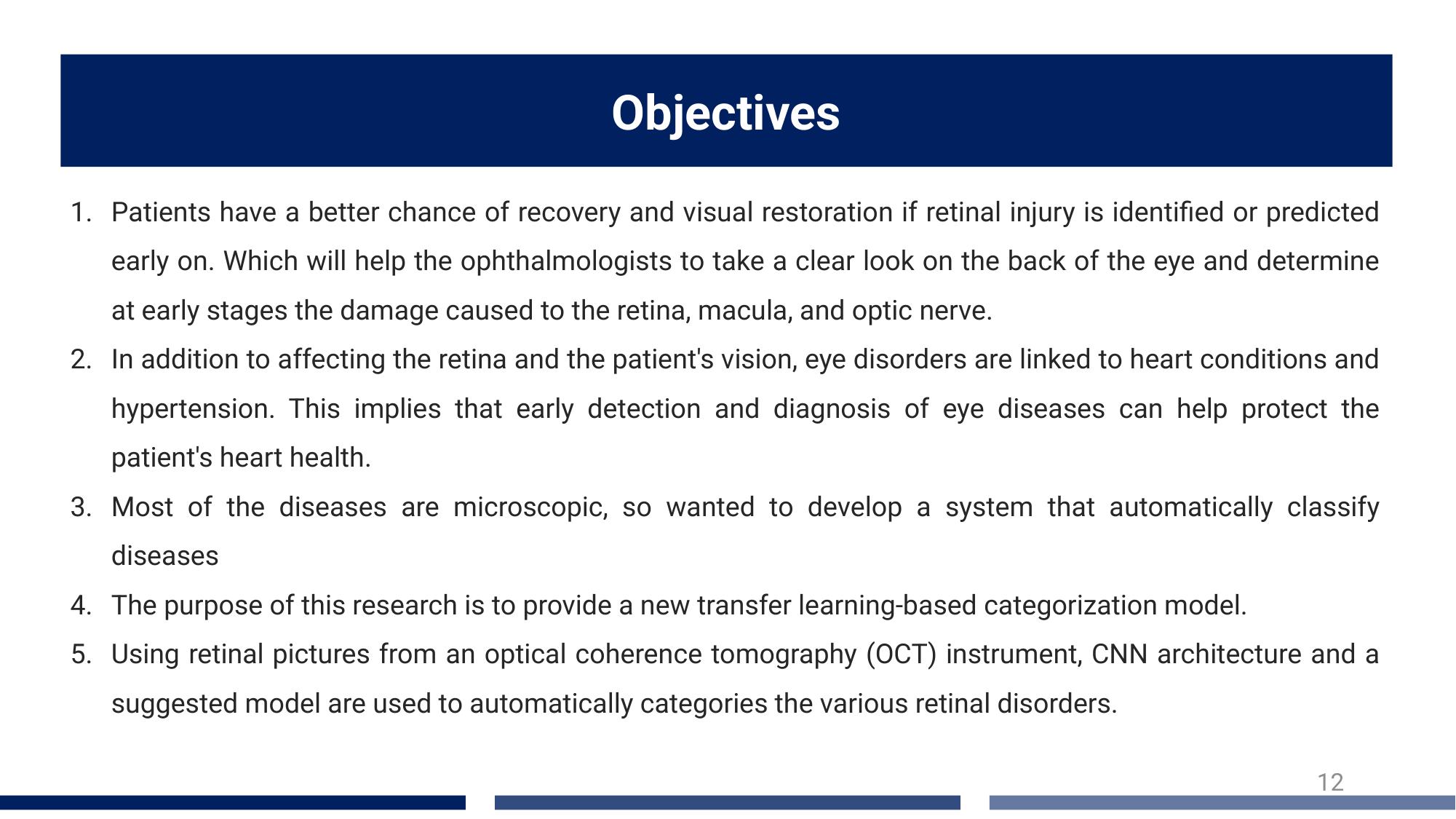

# Objectives
Patients have a better chance of recovery and visual restoration if retinal injury is identified or predicted early on. Which will help the ophthalmologists to take a clear look on the back of the eye and determine at early stages the damage caused to the retina, macula, and optic nerve.
In addition to affecting the retina and the patient's vision, eye disorders are linked to heart conditions and hypertension. This implies that early detection and diagnosis of eye diseases can help protect the patient's heart health.
Most of the diseases are microscopic, so wanted to develop a system that automatically classify diseases
The purpose of this research is to provide a new transfer learning-based categorization model.
Using retinal pictures from an optical coherence tomography (OCT) instrument, CNN architecture and a suggested model are used to automatically categories the various retinal disorders.

12